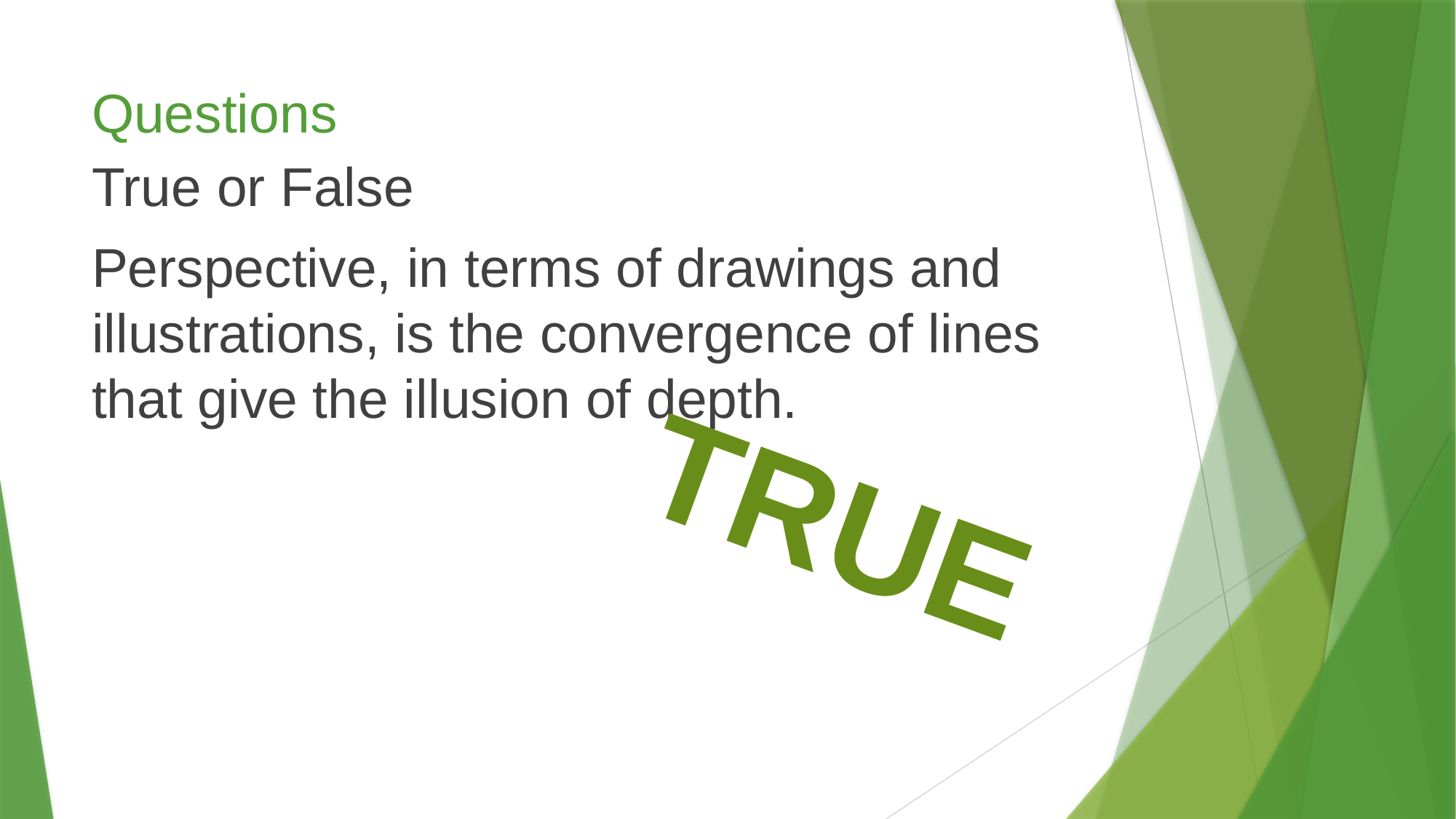

# Questions
True or False
Perspective, in terms of drawings and illustrations, is the convergence of lines that give the illusion of depth.
TRUE